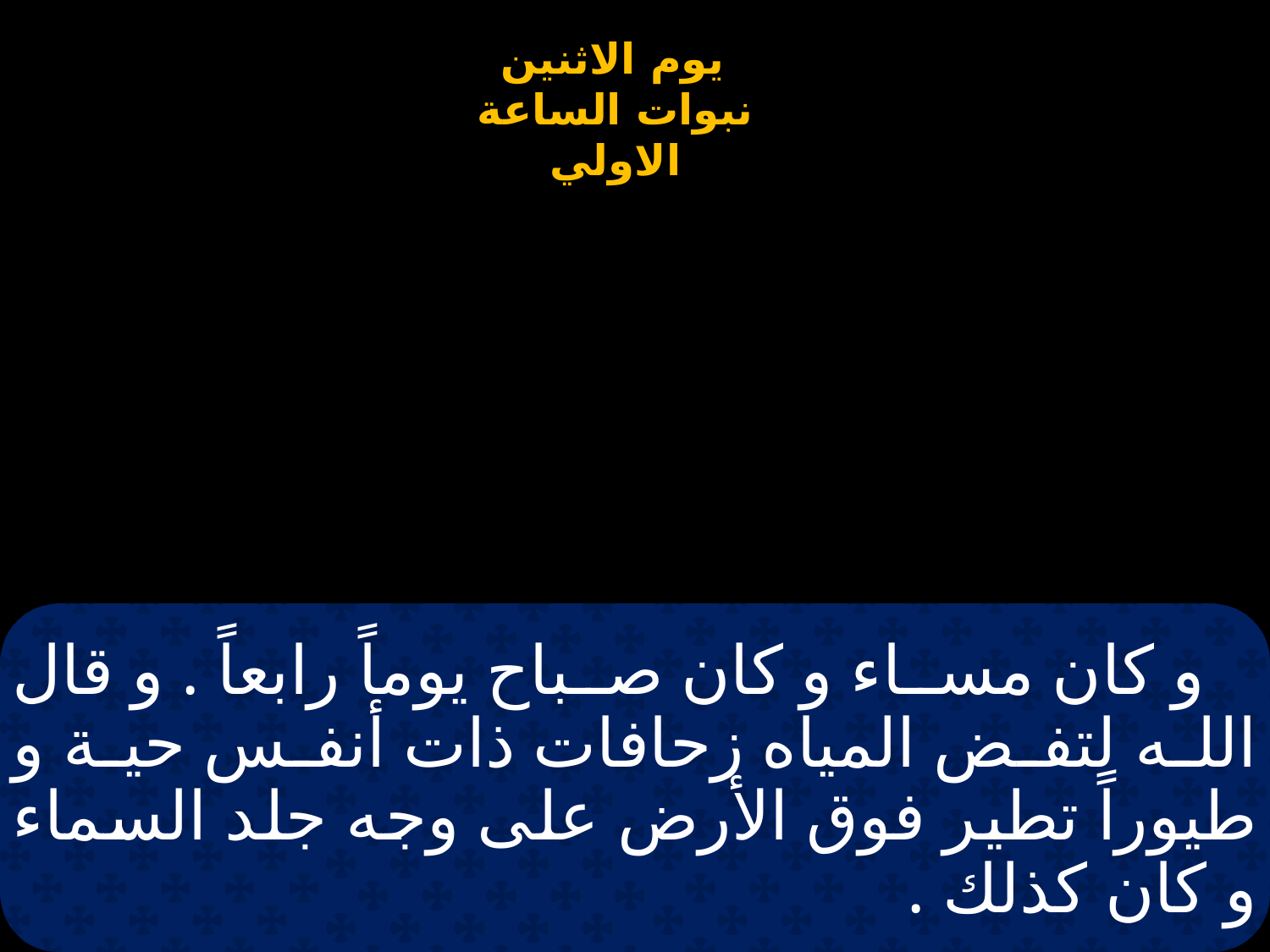

# و كان مساء و كان صباح يوماً رابعاً . و قال الله لتفض المياه زحافات ذات أنفس حية و طيوراً تطير فوق الأرض على وجه جلد السماء و كان كذلك .